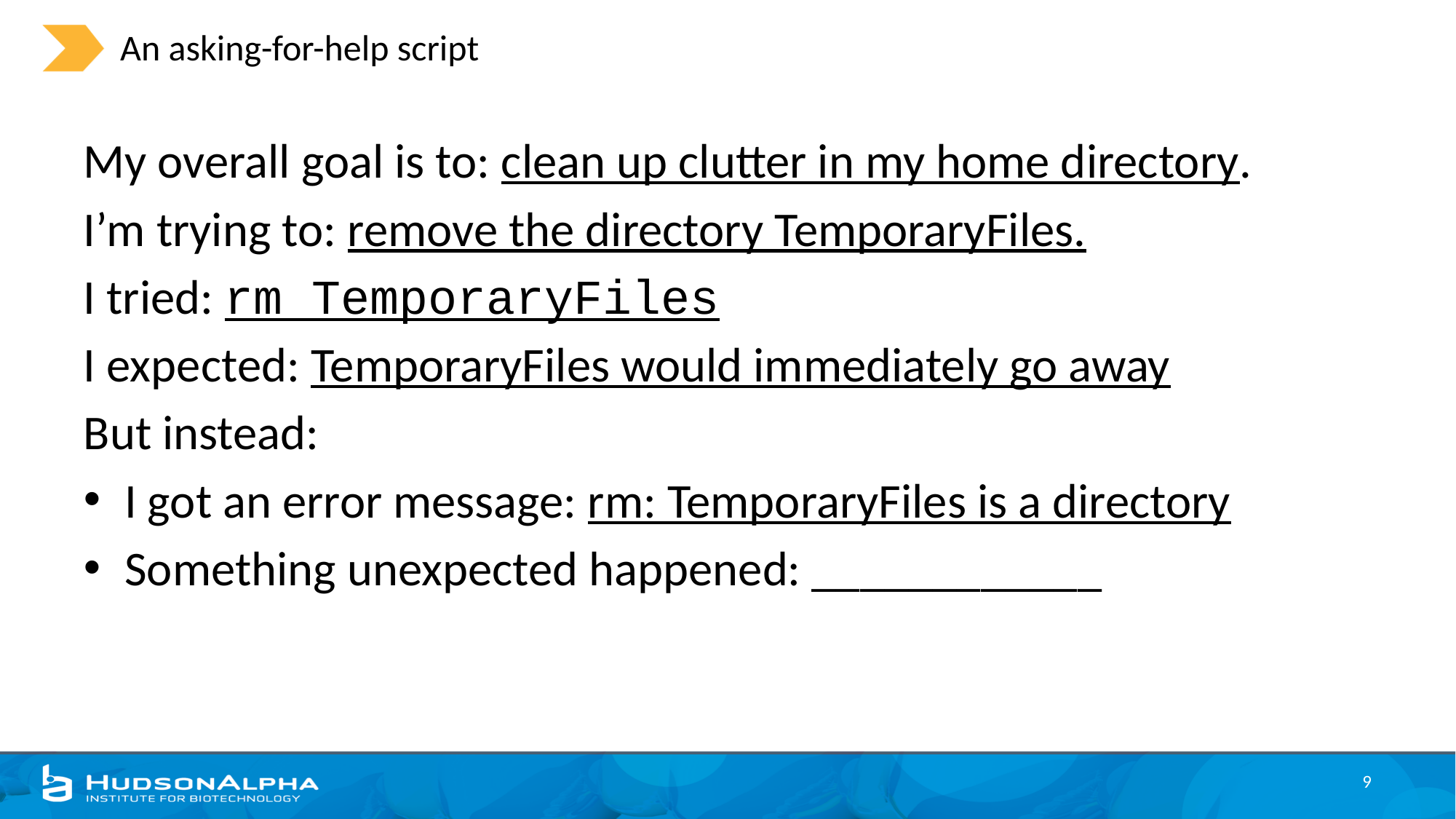

# An asking-for-help script
My overall goal is to: clean up clutter in my home directory.
I’m trying to: remove the directory TemporaryFiles.
I tried: rm TemporaryFiles
I expected: TemporaryFiles would immediately go away
But instead:
I got an error message: rm: TemporaryFiles is a directory
Something unexpected happened: ____________
9